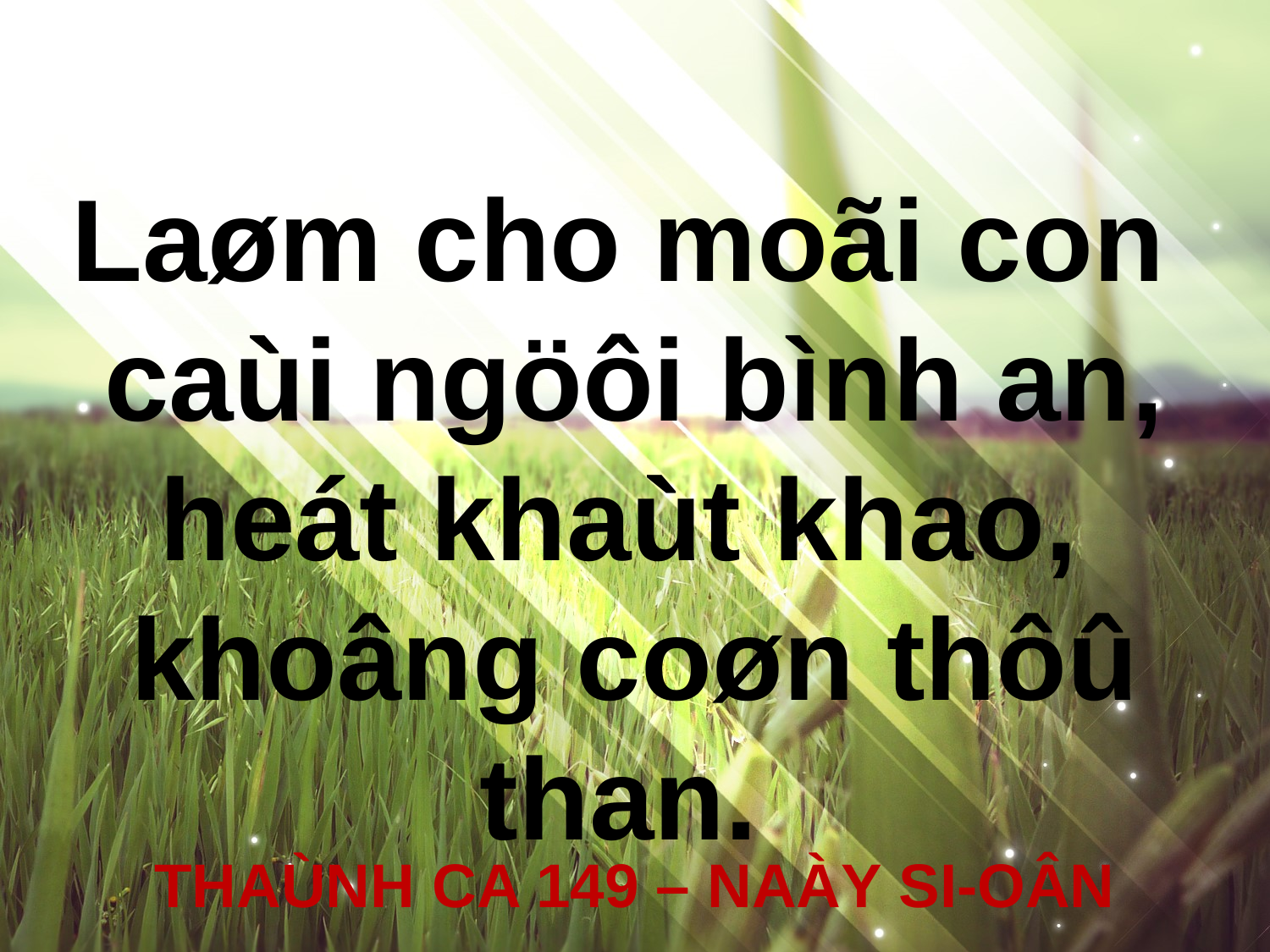

Laøm cho moãi con
caùi ngöôi bình an,
heát khaùt khao,
khoâng coøn thôû than.
THAÙNH CA 149 – NAÀY SI-OÂN